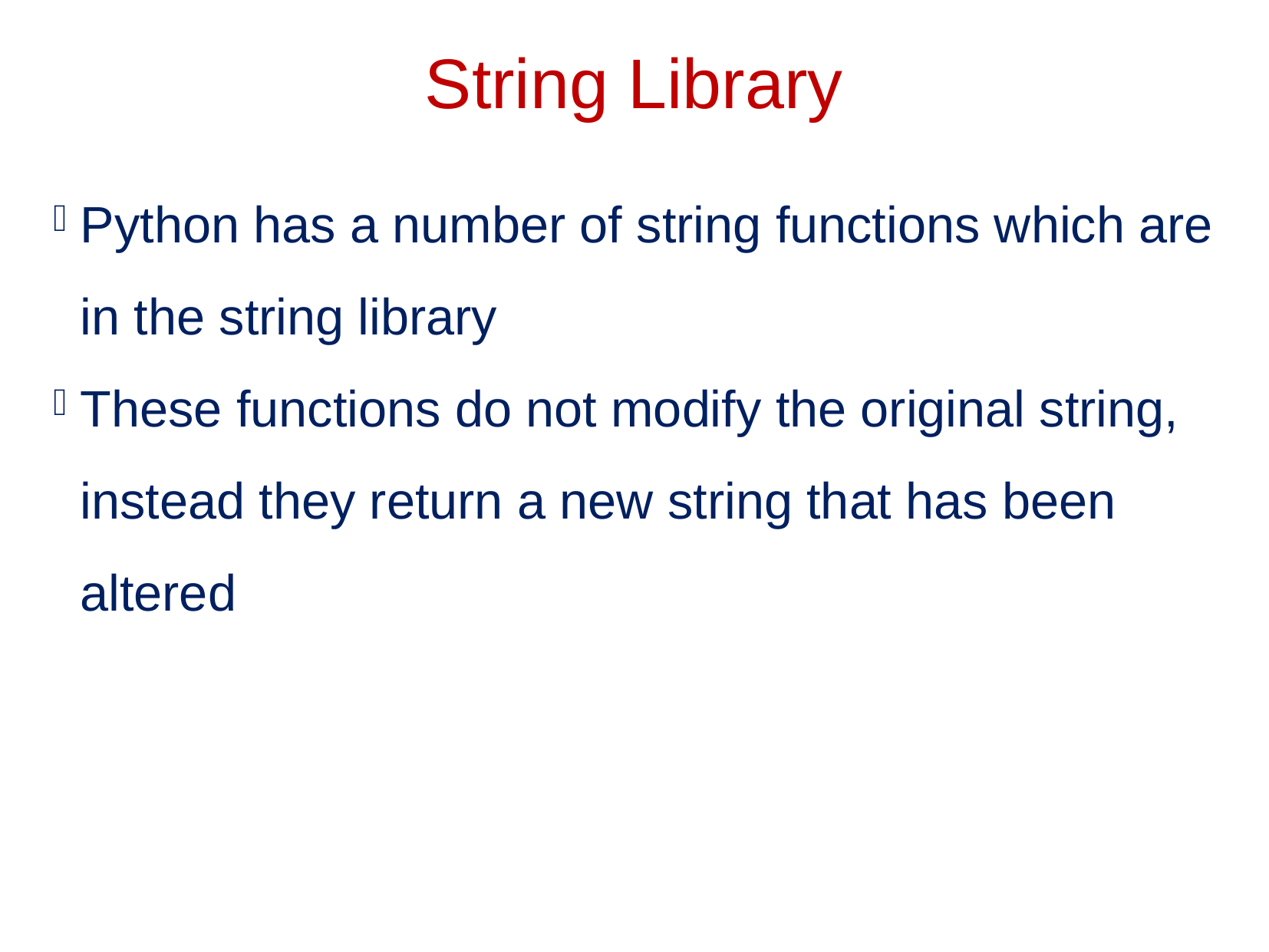

String Library
Python has a number of string functions which are in the string library
These functions do not modify the original string, instead they return a new string that has been altered